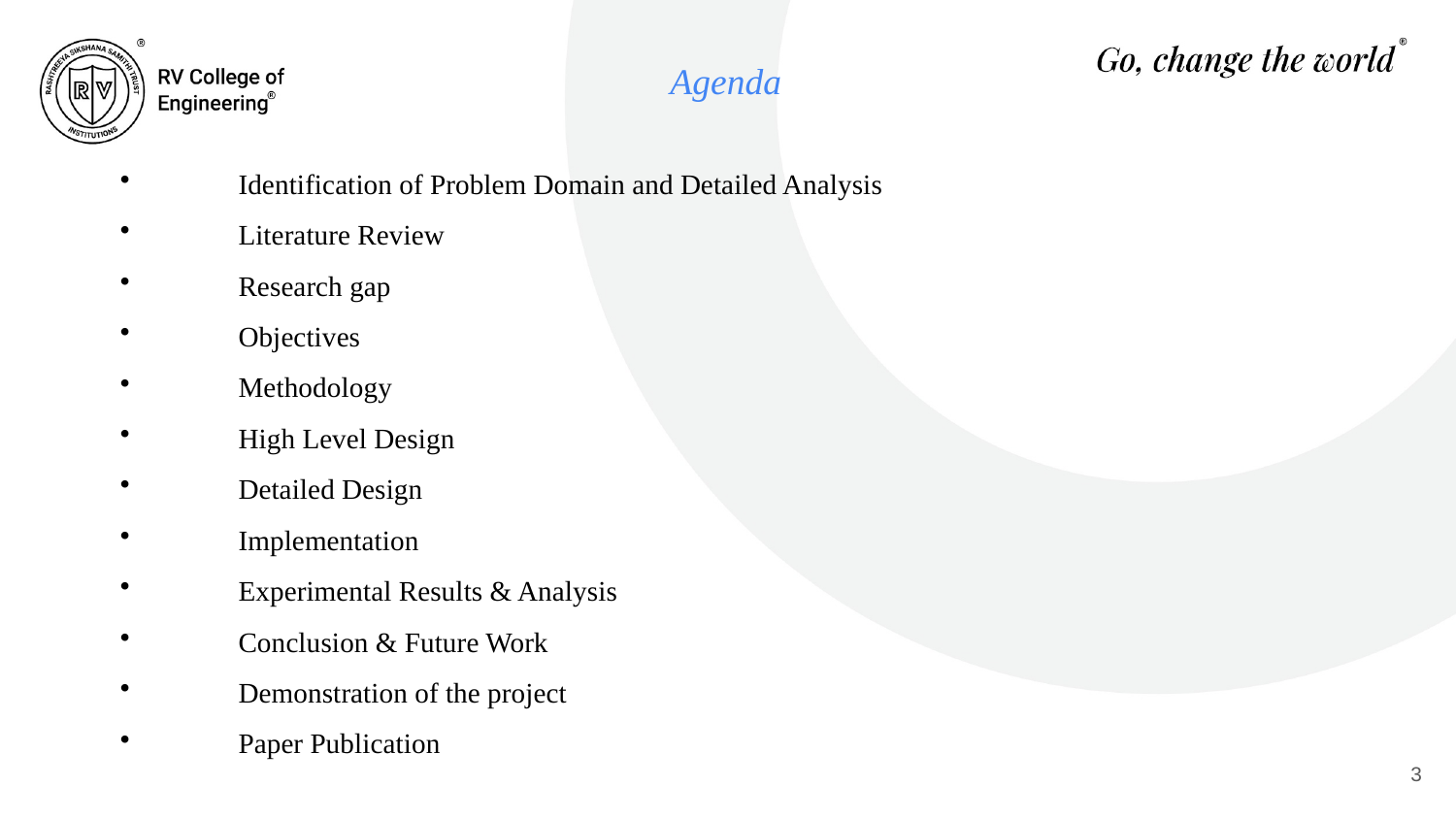

Agenda
Identification of Problem Domain and Detailed Analysis
Literature Review
Research gap
Objectives
Methodology
High Level Design
Detailed Design
Implementation
Experimental Results & Analysis
Conclusion & Future Work
Demonstration of the project
Paper Publication

#

3